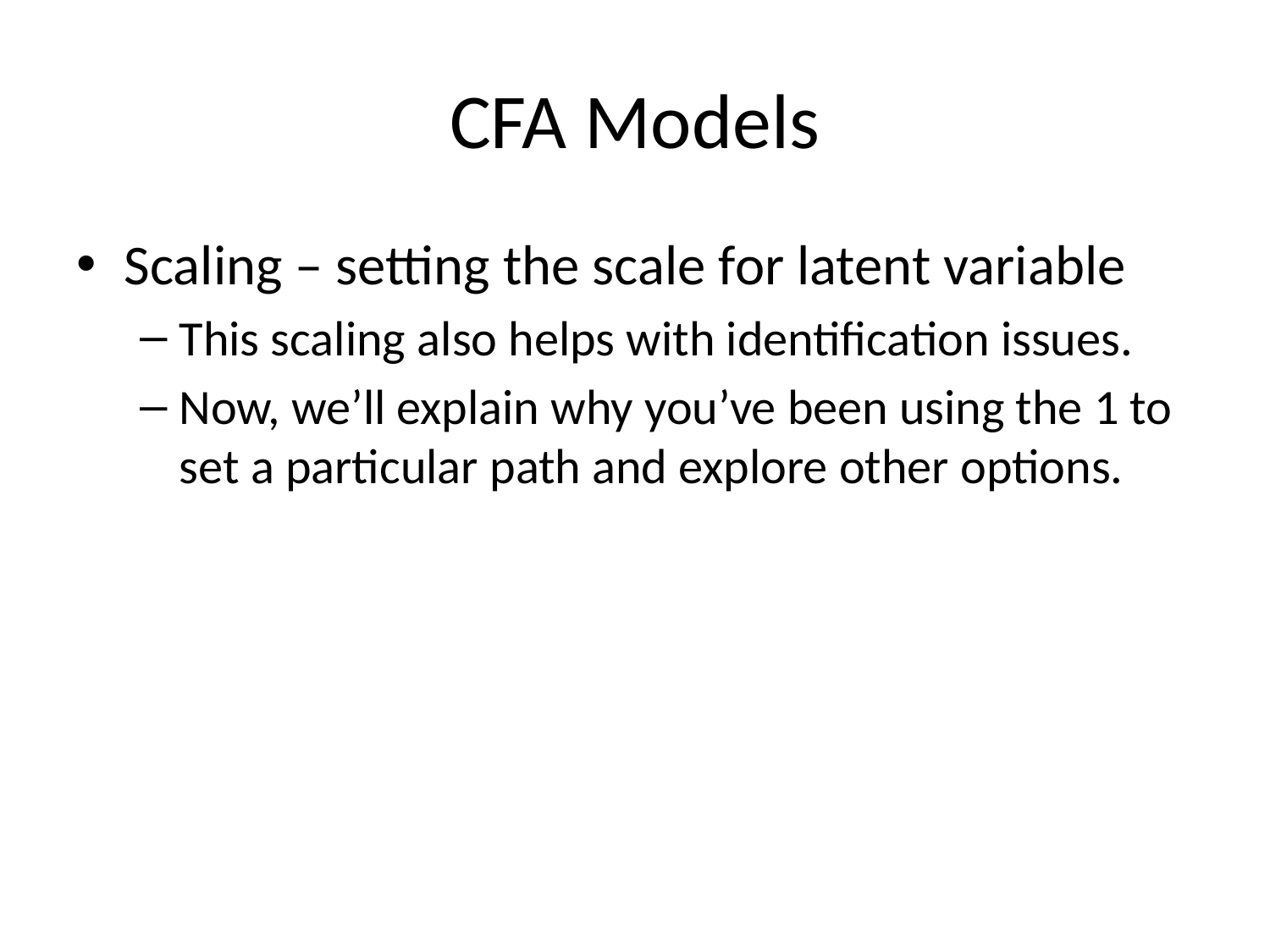

# CFA Models
Scaling – setting the scale for latent variable
This scaling also helps with identification issues.
Now, we’ll explain why you’ve been using the 1 to set a particular path and explore other options.